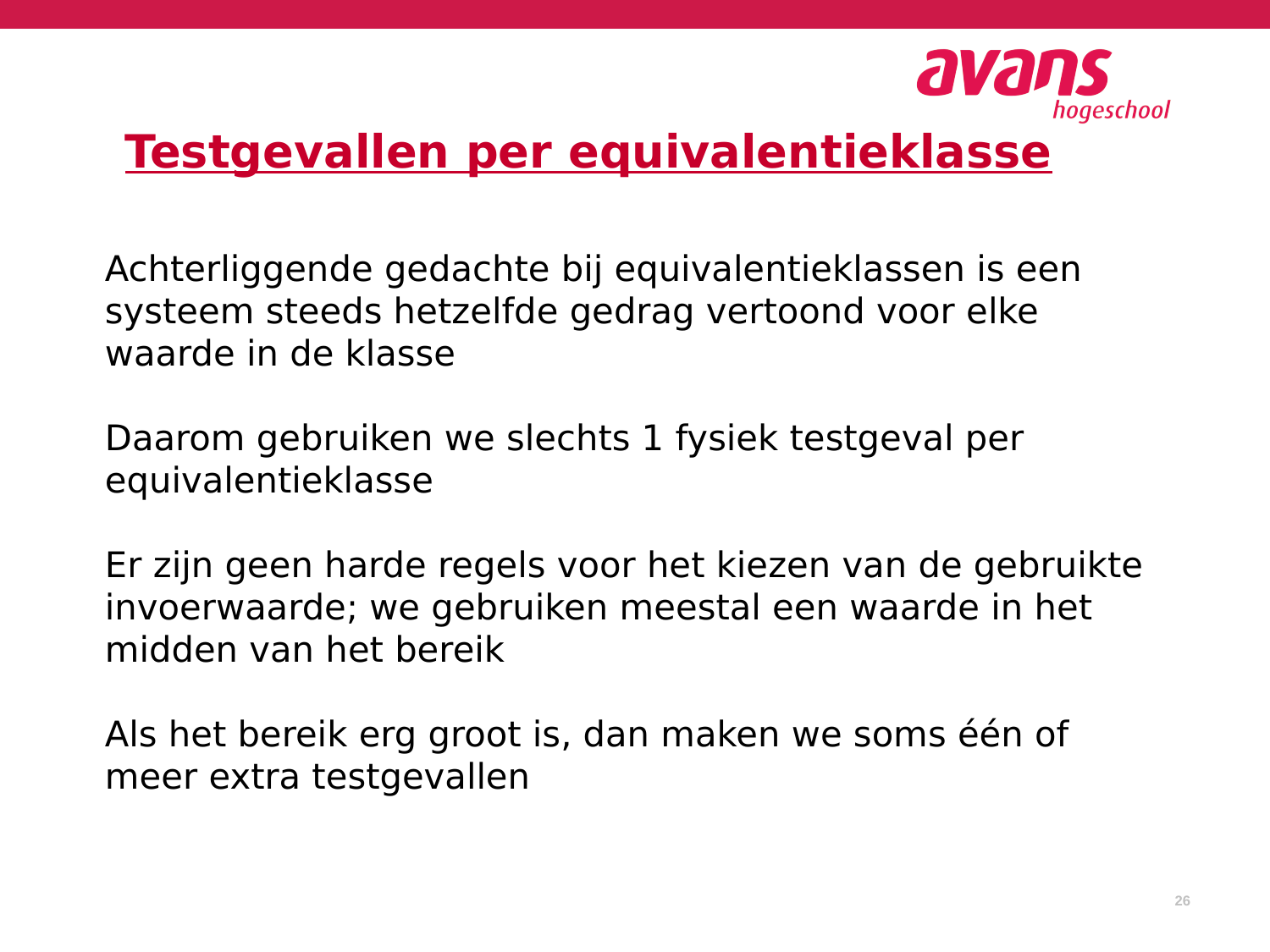

26
# Testgevallen per equivalentieklasse
Achterliggende gedachte bij equivalentieklassen is een systeem steeds hetzelfde gedrag vertoond voor elke waarde in de klasse

Daarom gebruiken we slechts 1 fysiek testgeval per equivalentieklasse

Er zijn geen harde regels voor het kiezen van de gebruikte invoerwaarde; we gebruiken meestal een waarde in het midden van het bereik

Als het bereik erg groot is, dan maken we soms één of meer extra testgevallen